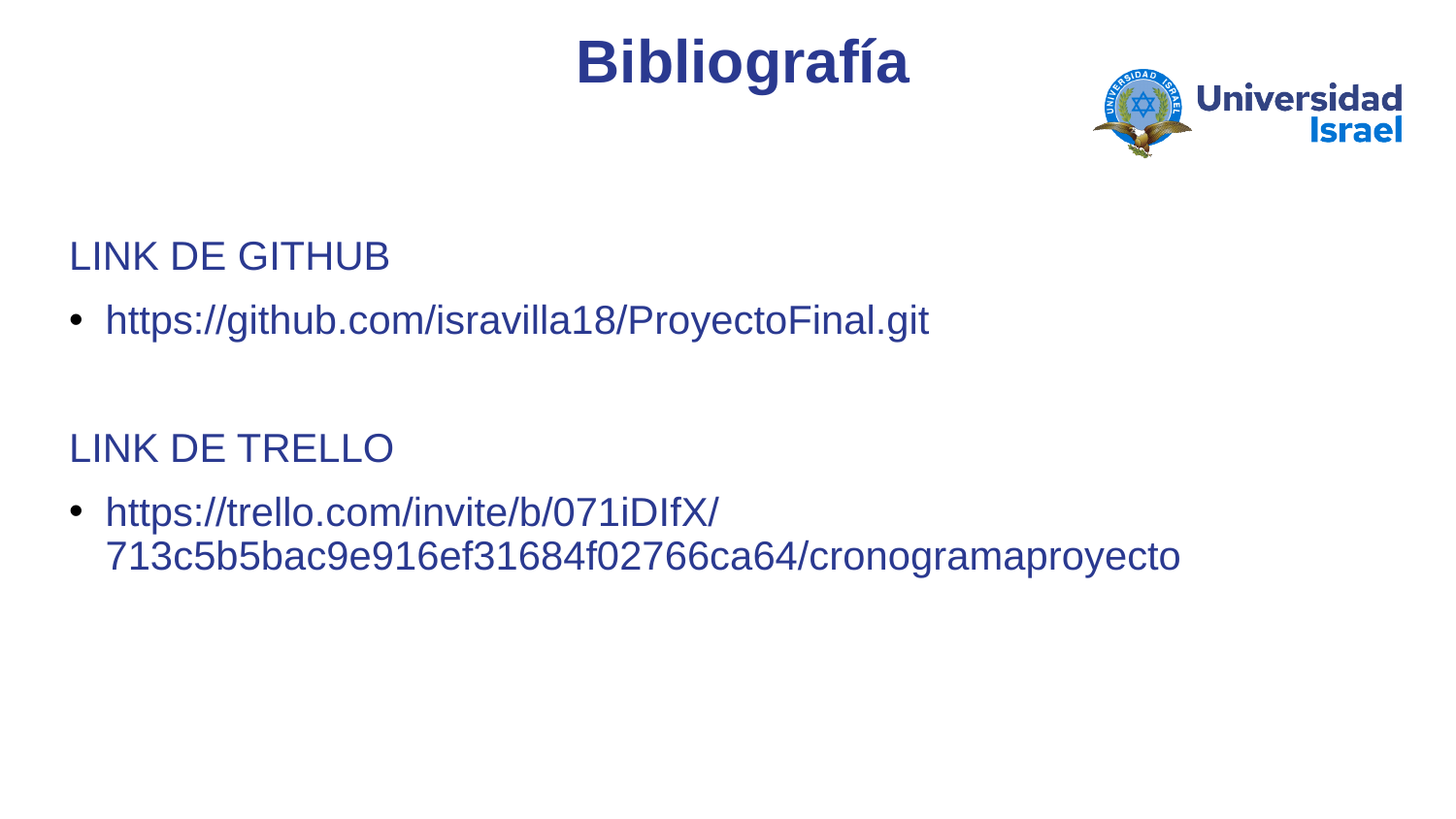

Bibliografía

LINK DE GITHUB
https://github.com/isravilla18/ProyectoFinal.git

LINK DE TRELLO
https://trello.com/invite/b/071iDIfX/713c5b5bac9e916ef31684f02766ca64/cronogramaproyecto